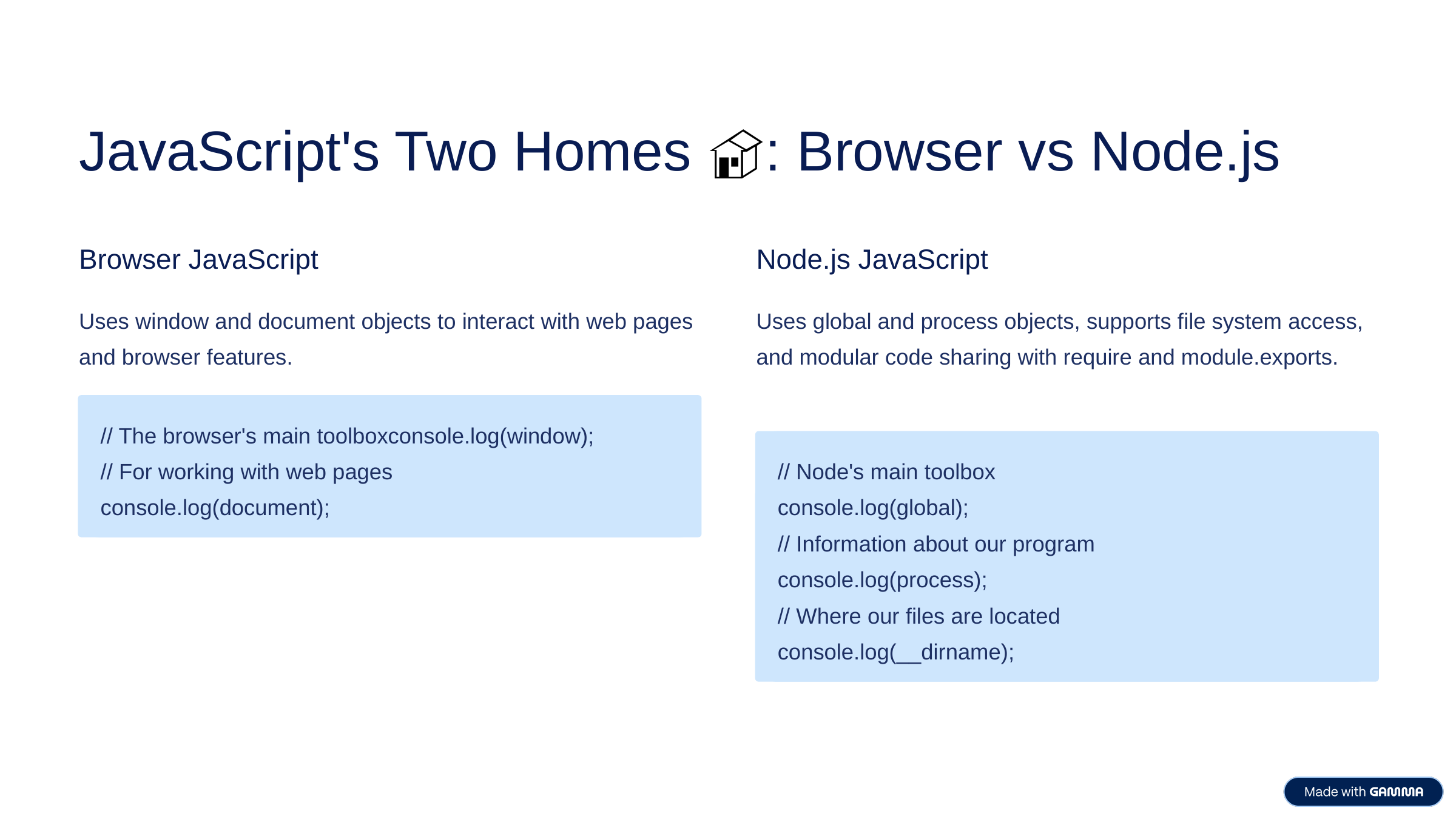

JavaScript's Two Homes 🏠: Browser vs Node.js
Browser JavaScript
Node.js JavaScript
Uses window and document objects to interact with web pages and browser features.
Uses global and process objects, supports file system access, and modular code sharing with require and module.exports.

// The browser's main toolboxconsole.log(window);
// For working with web pages
console.log(document);

// Node's main toolbox
console.log(global);
// Information about our program
console.log(process);
// Where our files are located
console.log(__dirname);